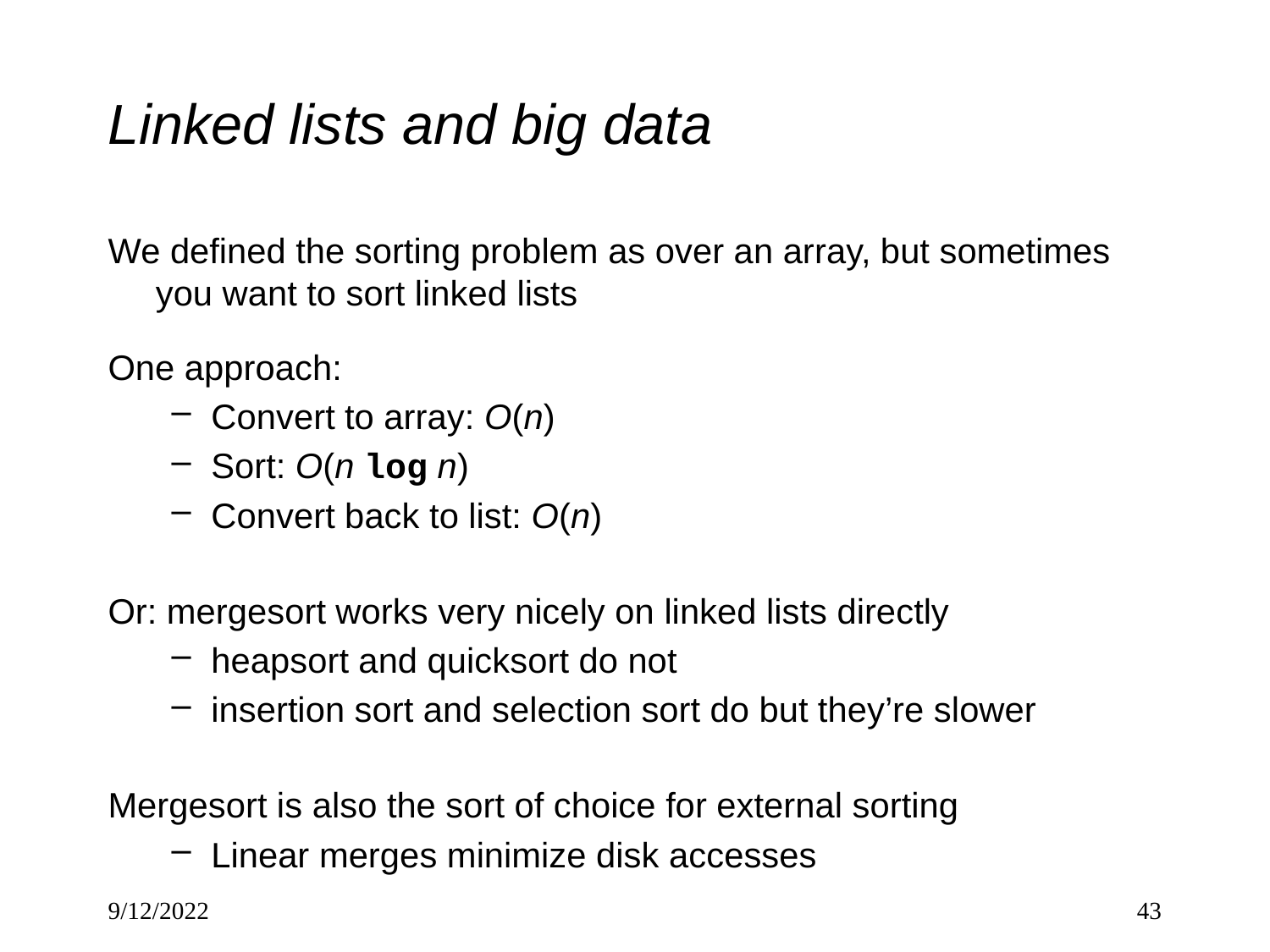

# Linked lists and big data
We defined the sorting problem as over an array, but sometimes you want to sort linked lists

One approach:
Convert to array: O(n)
Sort: O(n log n)
Convert back to list: O(n)

Or: mergesort works very nicely on linked lists directly
heapsort and quicksort do not
insertion sort and selection sort do but they’re slower

Mergesort is also the sort of choice for external sorting
Linear merges minimize disk accesses
9/12/2022
43